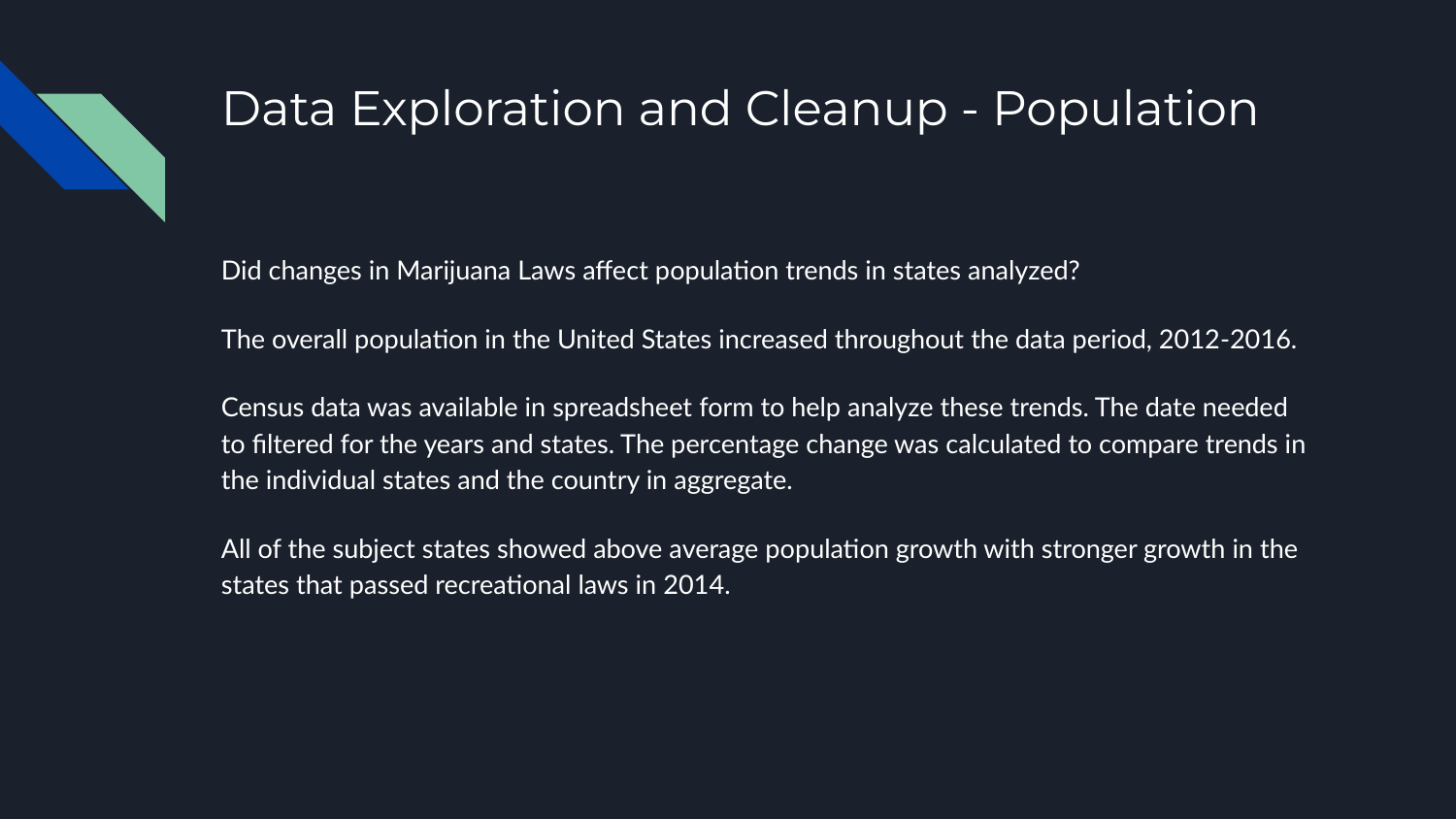

# Data Exploration and Cleanup - Population
Did changes in Marijuana Laws affect population trends in states analyzed?
The overall population in the United States increased throughout the data period, 2012-2016.
Census data was available in spreadsheet form to help analyze these trends. The date needed to filtered for the years and states. The percentage change was calculated to compare trends in the individual states and the country in aggregate.
All of the subject states showed above average population growth with stronger growth in the states that passed recreational laws in 2014.